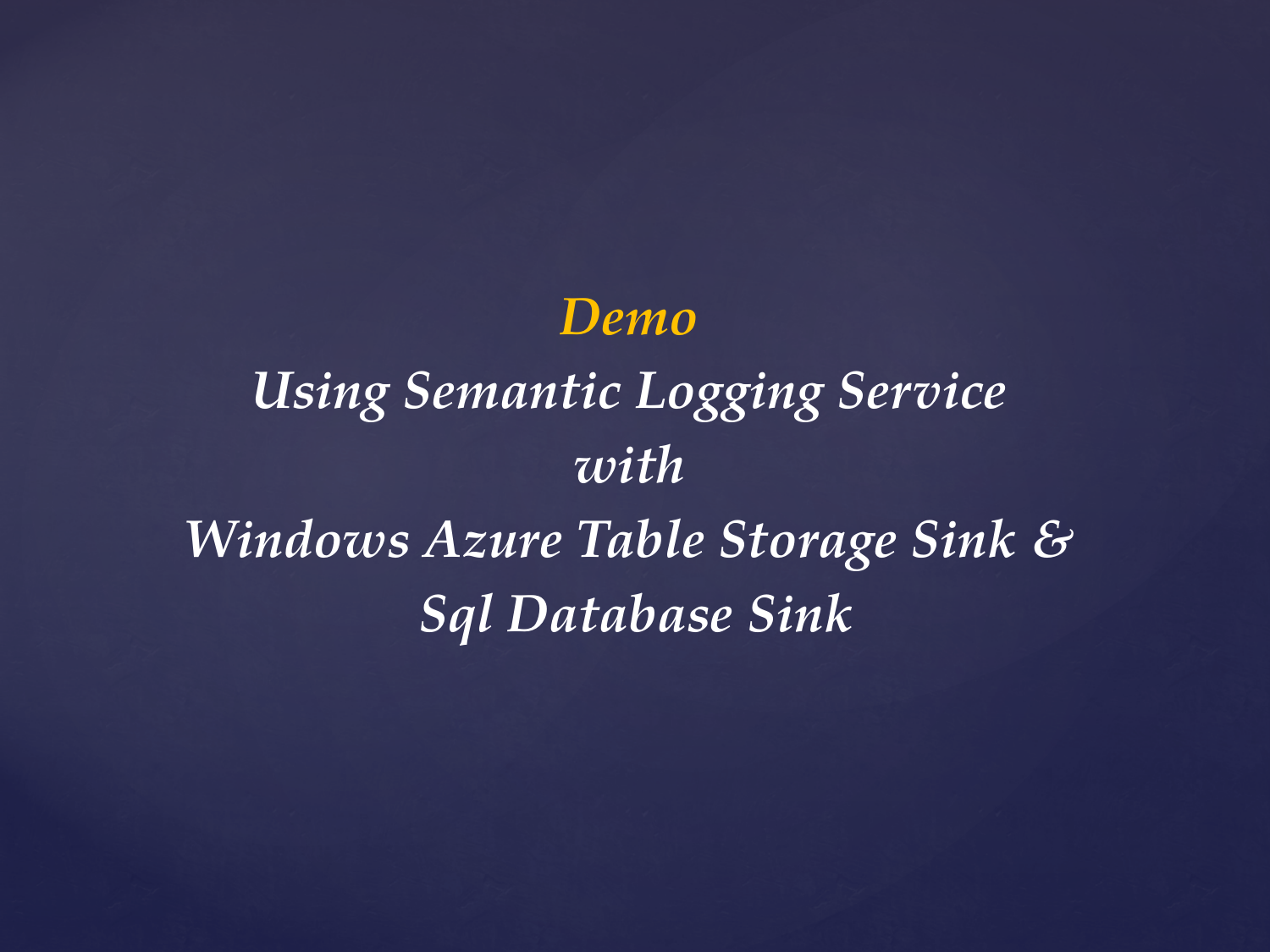

Demo
Using Semantic Logging Service
with
Windows Azure Table Storage Sink &
Sql Database Sink